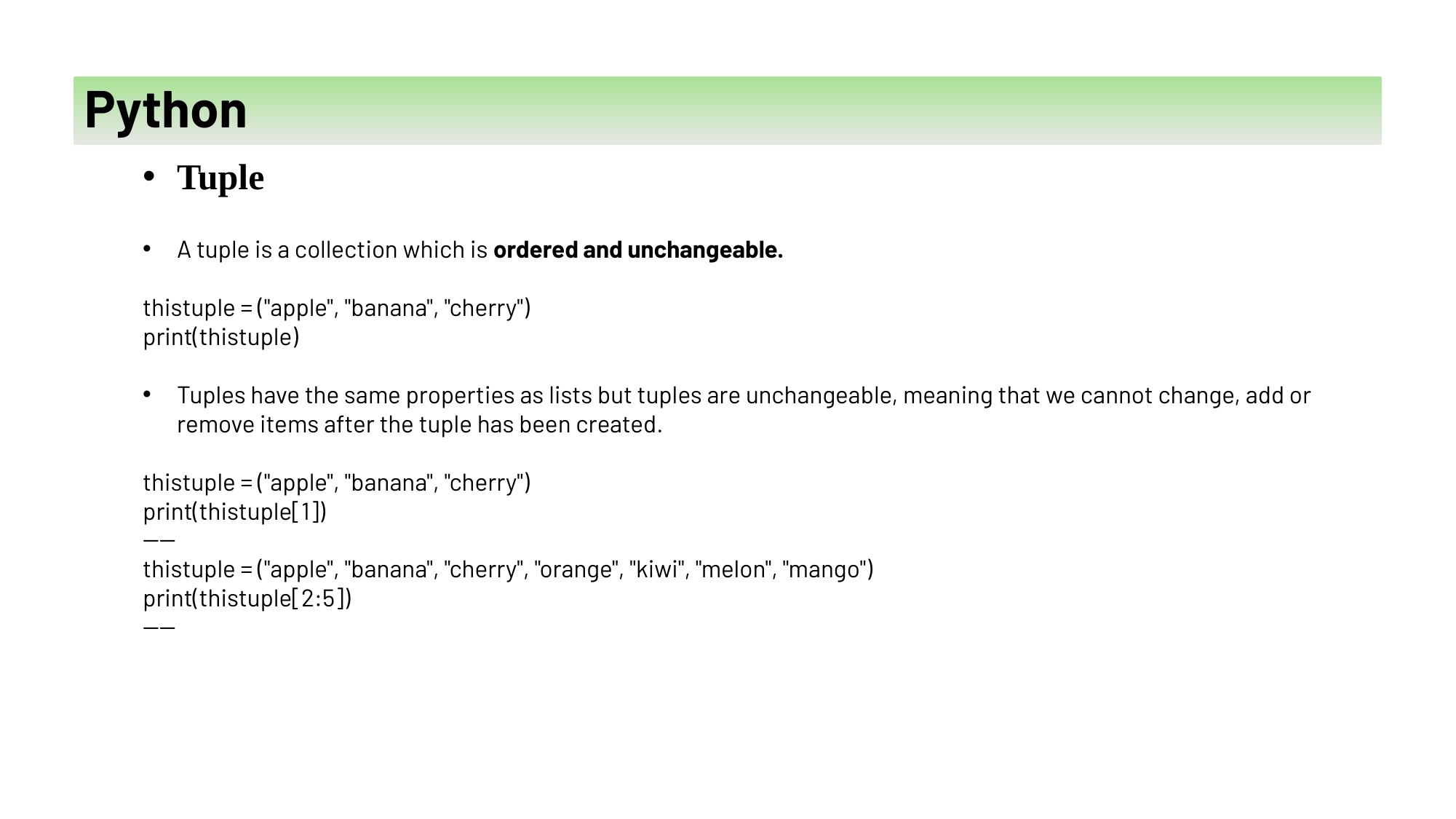

Python
Tuple
A tuple is a collection which is ordered and unchangeable.

thistuple = ("apple", "banana", "cherry")
print(thistuple)

Tuples have the same properties as lists but tuples are unchangeable, meaning that we cannot change, add or remove items after the tuple has been created.

thistuple = ("apple", "banana", "cherry")
print(thistuple[1])
----
thistuple = ("apple", "banana", "cherry", "orange", "kiwi", "melon", "mango")
print(thistuple[2:5])
----